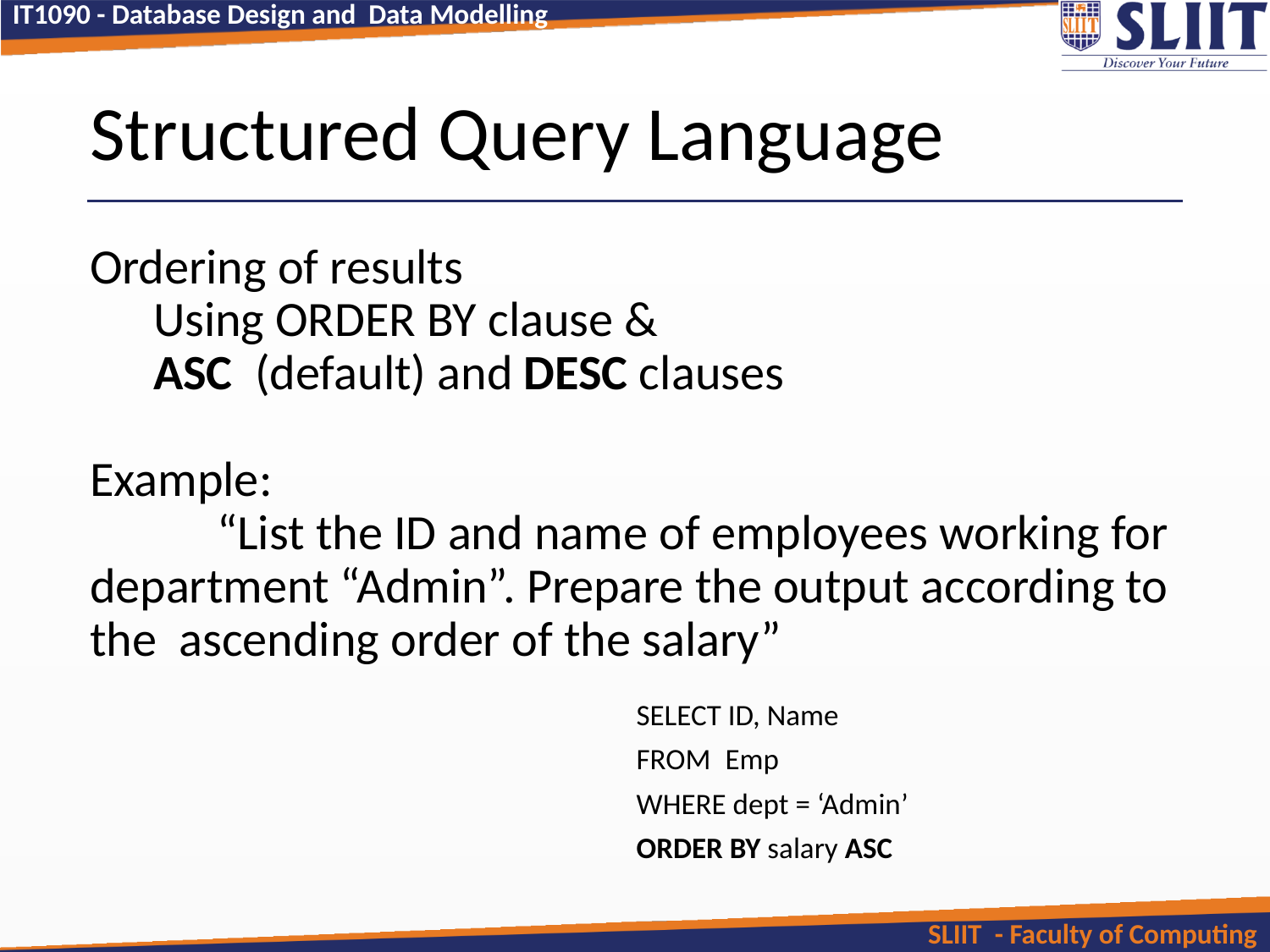

# Structured Query Language
Ordering of results
Using ORDER BY clause &
ASC  (default) and DESC clauses

Example:
	“List the ID and name of employees working for  department “Admin”. Prepare the output according to the  ascending order of the salary”

	SELECT ID, Name
	FROM	Emp
	WHERE dept = ‘Admin’
	ORDER BY salary ASC